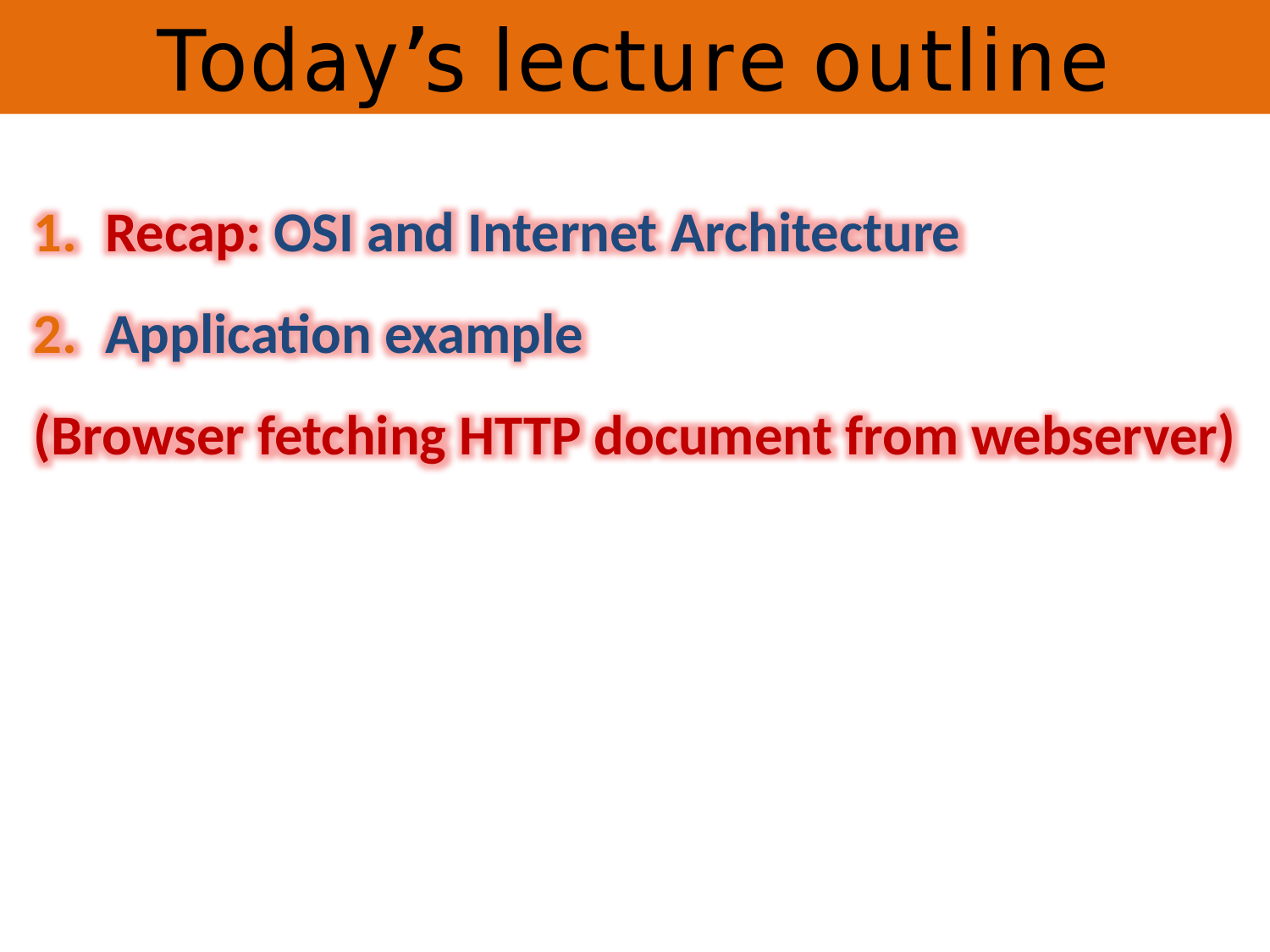

Today’s lecture outline
Recap: OSI and Internet Architecture
Application example
(Browser fetching HTTP document from webserver)